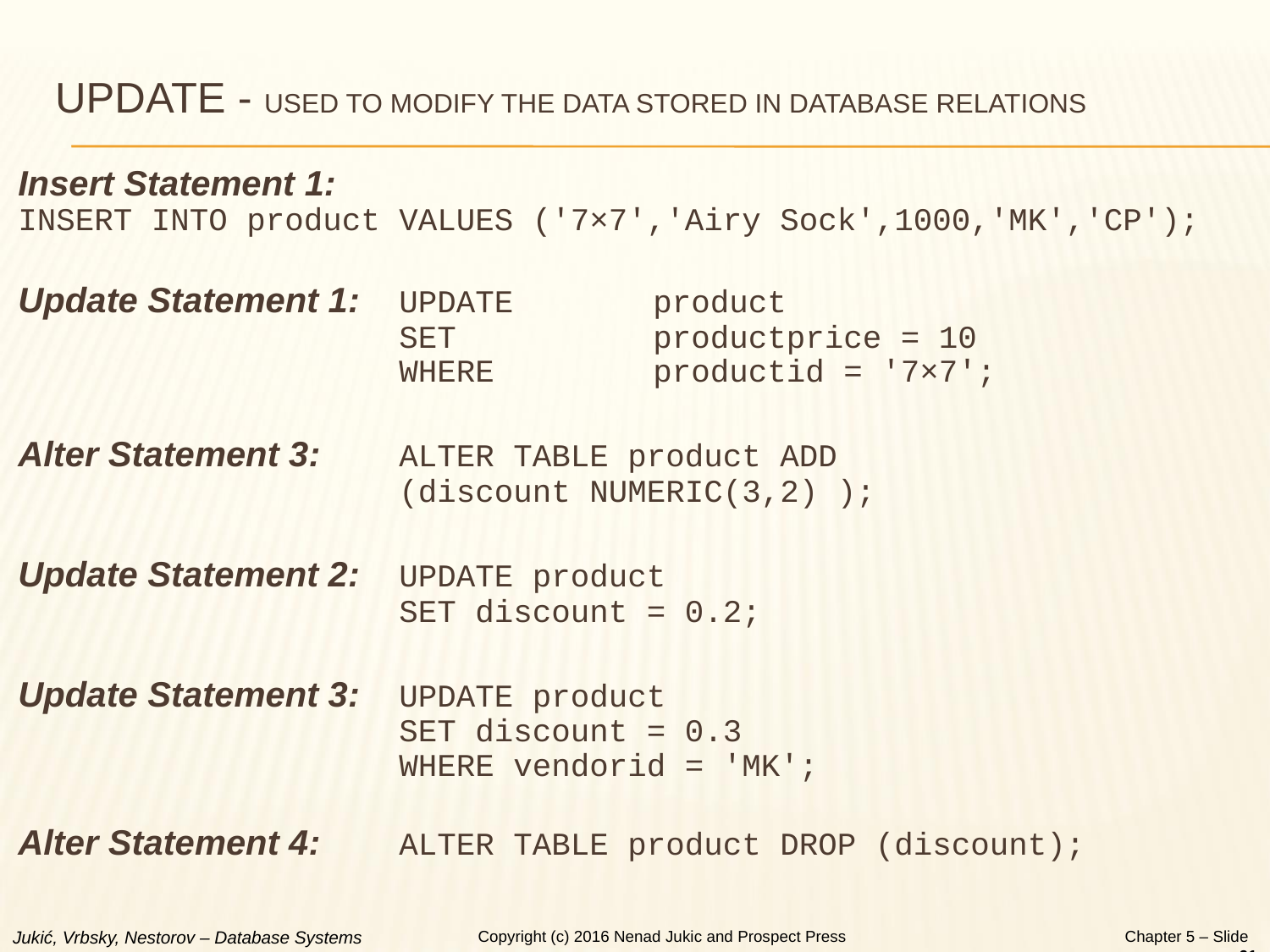

# UPDATE - Used to modify the data stored in database relations
Insert Statement 1:
INSERT INTO product VALUES ('7×7','Airy Sock',1000,'MK','CP');
Update Statement 1:	UPDATE 	product
			SET 		productprice = 10
			WHERE 		productid = '7×7';

Alter Statement 3:	ALTER TABLE product ADD
			(discount NUMERIC(3,2) );

Update Statement 2:	UPDATE product
			SET discount = 0.2;

Update Statement 3:	UPDATE product
			SET discount = 0.3
			WHERE vendorid = 'MK';
Alter Statement 4:	ALTER TABLE product DROP (discount);

Jukić, Vrbsky, Nestorov – Database Systems
Chapter 5 – Slide  91